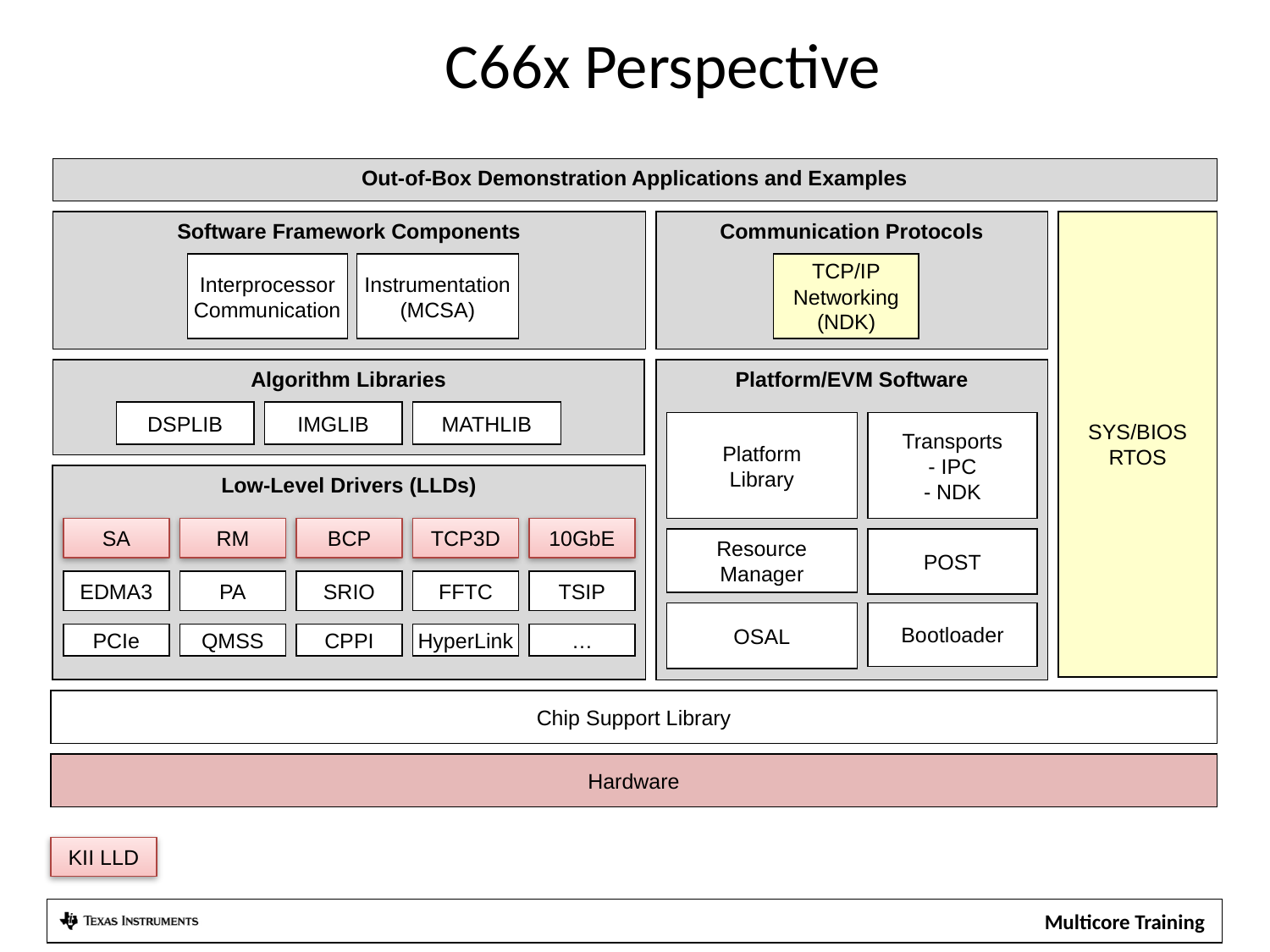

# C66x Perspective
Out-of-Box Demonstration Applications and Examples
Software Framework Components
Interprocessor
Communication
Instrumentation
(MCSA)
Communication Protocols
TCP/IP
Networking
(NDK)
SYS/BIOS
RTOS
Platform/EVM Software
Platform
Library
Transports
- IPC
- NDK
Resource
Manager
POST
OSAL
Bootloader
Algorithm Libraries
DSPLIB
IMGLIB
MATHLIB
Low-Level Drivers (LLDs)
SA
RM
BCP
TCP3D
10GbE
EDMA3
PA
SRIO
FFTC
TSIP
PCIe
QMSS
CPPI
HyperLink
…
Chip Support Library
Hardware
KII LLD